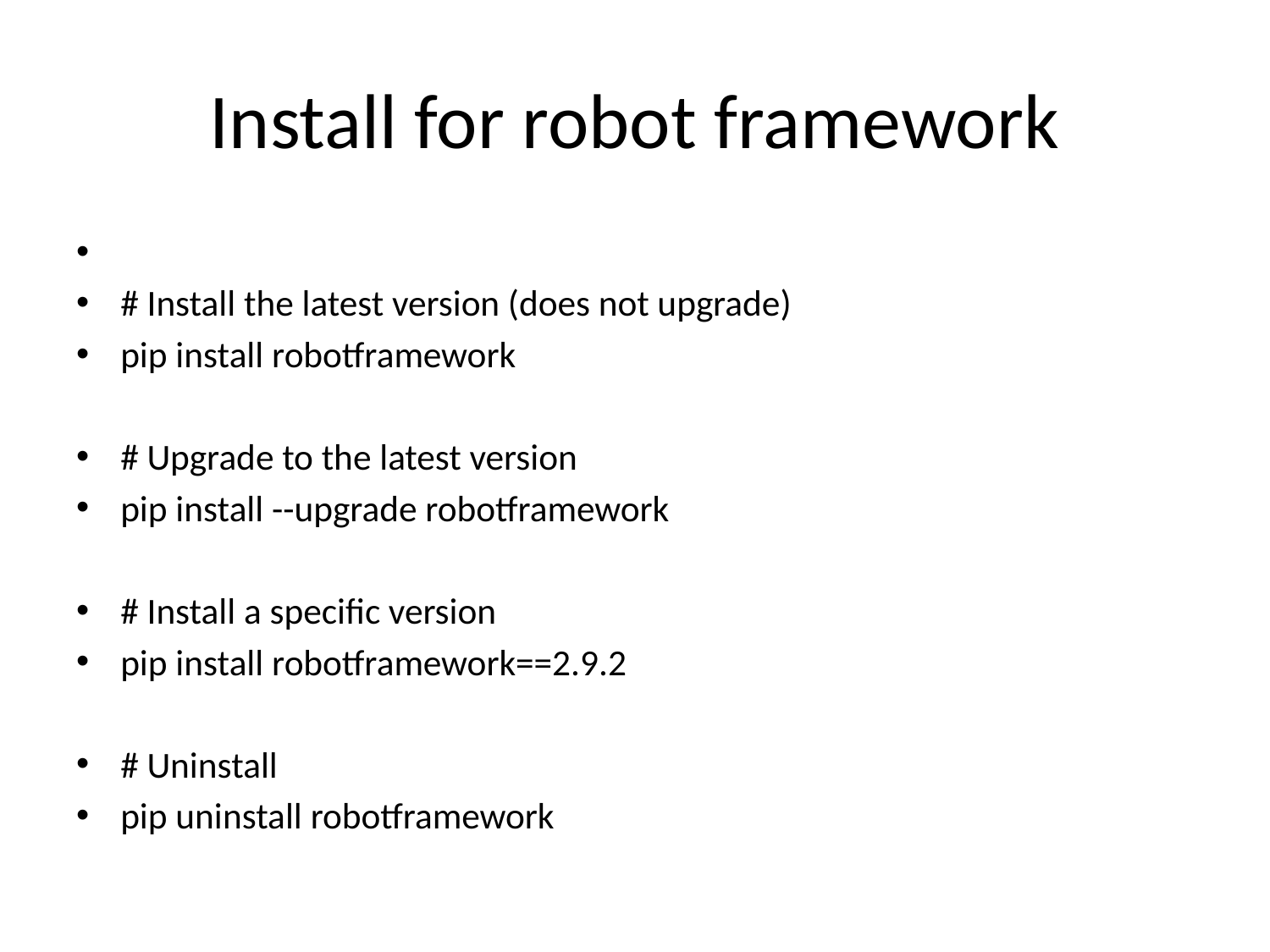

# Install for robot framework

# Install the latest version (does not upgrade)
pip install robotframework

# Upgrade to the latest version
pip install --upgrade robotframework

# Install a specific version
pip install robotframework==2.9.2

# Uninstall
pip uninstall robotframework